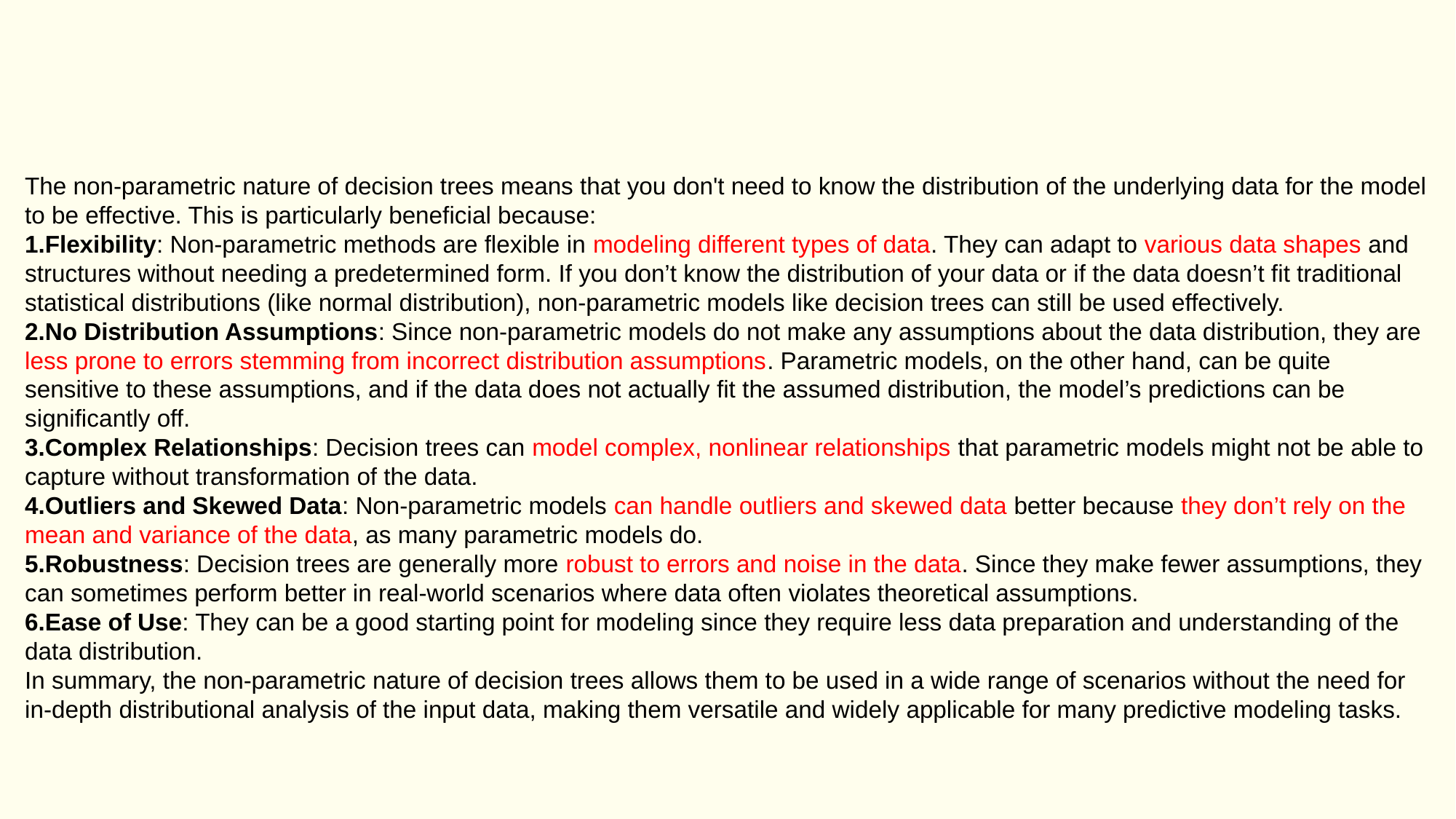

The non-parametric nature of decision trees means that you don't need to know the distribution of the underlying data for the model to be effective. This is particularly beneficial because:
Flexibility: Non-parametric methods are flexible in modeling different types of data. They can adapt to various data shapes and structures without needing a predetermined form. If you don’t know the distribution of your data or if the data doesn’t fit traditional statistical distributions (like normal distribution), non-parametric models like decision trees can still be used effectively.
No Distribution Assumptions: Since non-parametric models do not make any assumptions about the data distribution, they are less prone to errors stemming from incorrect distribution assumptions. Parametric models, on the other hand, can be quite sensitive to these assumptions, and if the data does not actually fit the assumed distribution, the model’s predictions can be significantly off.
Complex Relationships: Decision trees can model complex, nonlinear relationships that parametric models might not be able to capture without transformation of the data.
Outliers and Skewed Data: Non-parametric models can handle outliers and skewed data better because they don’t rely on the mean and variance of the data, as many parametric models do.
Robustness: Decision trees are generally more robust to errors and noise in the data. Since they make fewer assumptions, they can sometimes perform better in real-world scenarios where data often violates theoretical assumptions.
Ease of Use: They can be a good starting point for modeling since they require less data preparation and understanding of the data distribution.
In summary, the non-parametric nature of decision trees allows them to be used in a wide range of scenarios without the need for in-depth distributional analysis of the input data, making them versatile and widely applicable for many predictive modeling tasks.